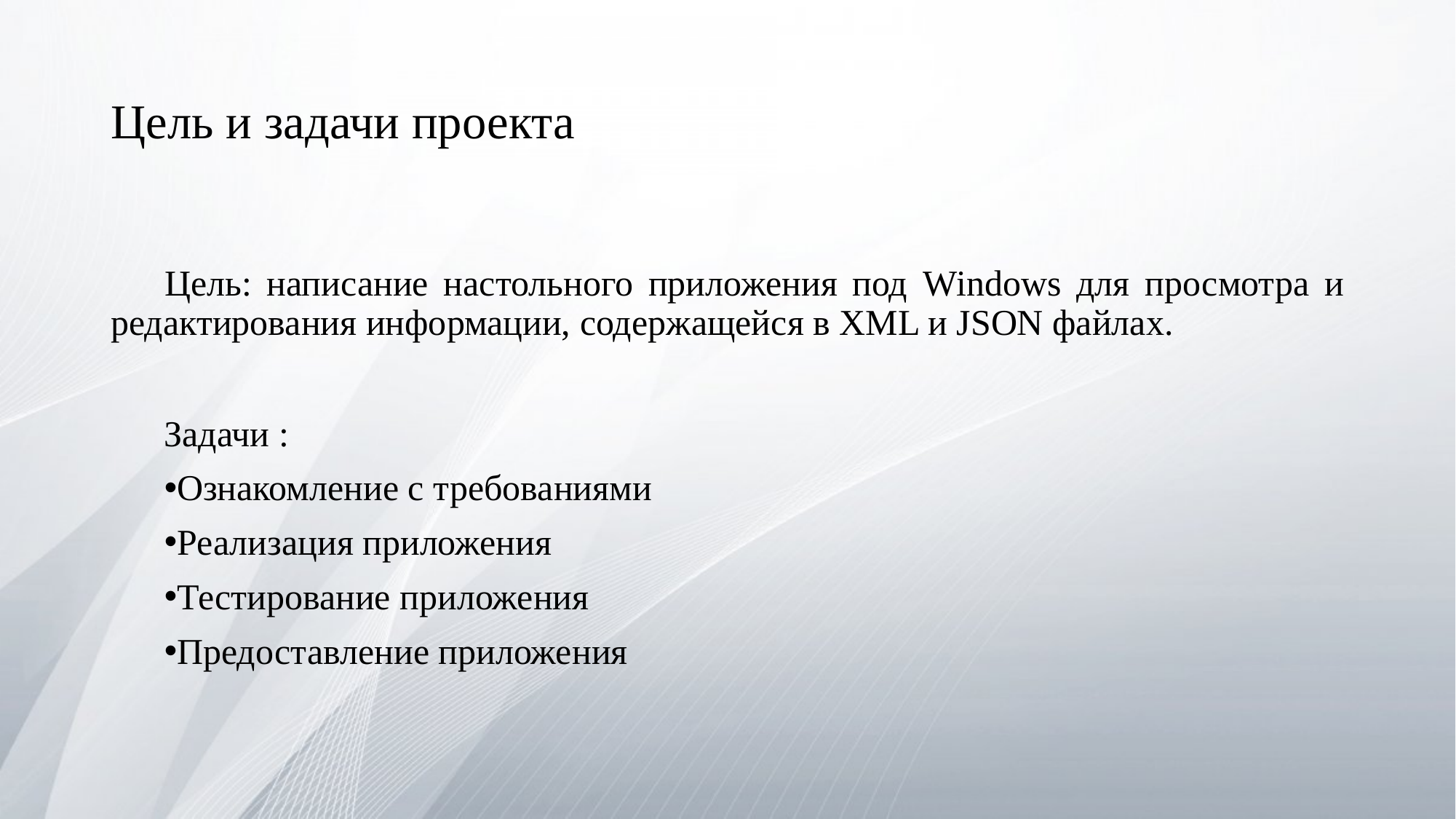

# Цель и задачи проекта
Цель: написание настольного приложения под Windows для просмотра и редактирования информации, содержащейся в XML и JSON файлах.
Задачи :
Ознакомление с требованиями
Реализация приложения
Тестирование приложения
Предоставление приложения